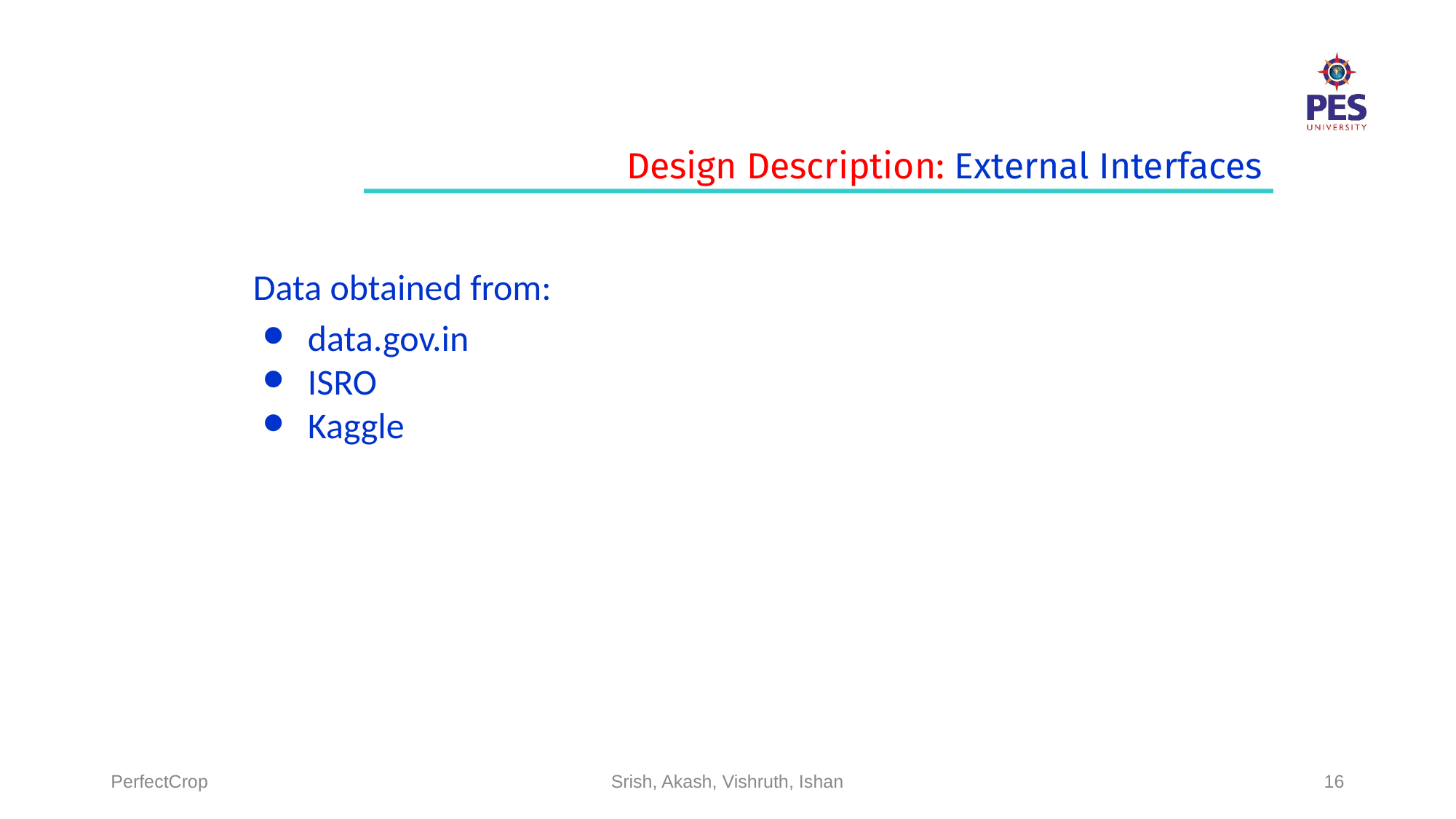

Data obtained from:
data.gov.in
ISRO
Kaggle

Design Description: External Interfaces

PerfectCrop
Srish, Akash, Vishruth, Ishan
16